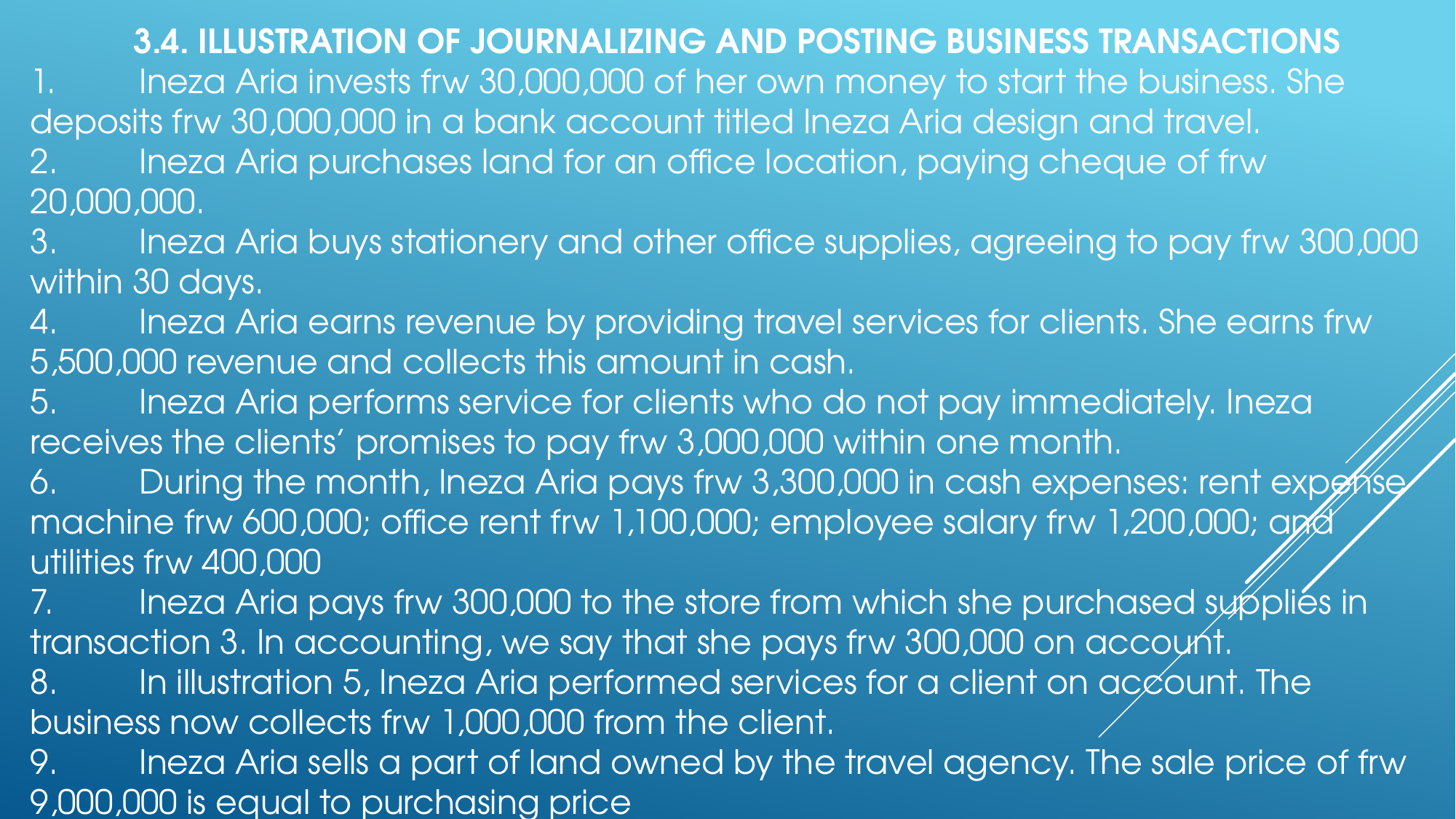

3.4. ILLUSTRATION OF JOURNALIZING AND POSTING BUSINESS TRANSACTIONS
1.	Ineza Aria invests frw 30,000,000 of her own money to start the business. She deposits frw 30,000,000 in a bank account titled Ineza Aria design and travel.
2.	Ineza Aria purchases land for an office location, paying cheque of frw 20,000,000.
3.	Ineza Aria buys stationery and other office supplies, agreeing to pay frw 300,000 within 30 days.
4.	Ineza Aria earns revenue by providing travel services for clients. She earns frw 5,500,000 revenue and collects this amount in cash.
5.	Ineza Aria performs service for clients who do not pay immediately. Ineza receives the clients’ promises to pay frw 3,000,000 within one month.
6.	During the month, Ineza Aria pays frw 3,300,000 in cash expenses: rent expense machine frw 600,000; office rent frw 1,100,000; employee salary frw 1,200,000; and utilities frw 400,000
7.	Ineza Aria pays frw 300,000 to the store from which she purchased supplies in transaction 3. In accounting, we say that she pays frw 300,000 on account.
8.	In illustration 5, Ineza Aria performed services for a client on account. The business now collects frw 1,000,000 from the client.
9.	Ineza Aria sells a part of land owned by the travel agency. The sale price of frw 9,000,000 is equal to purchasing price
10.	Ineza Aria withdraws frw 2,000,000 cash from the business for personal use.